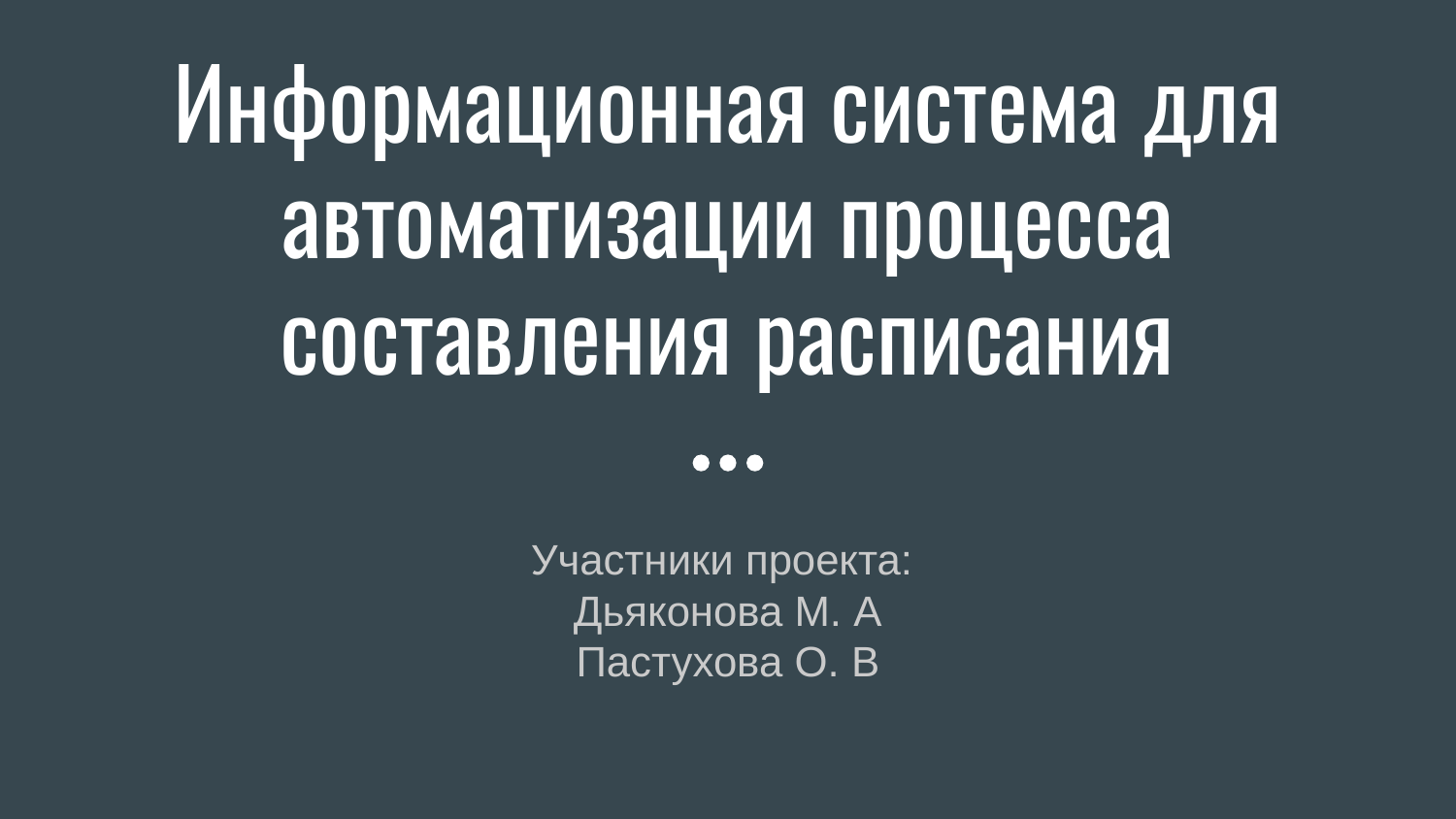

# Информационная система для автоматизации процесса составления расписания
Участники проекта:
Дьяконова М. А
Пастухова О. В